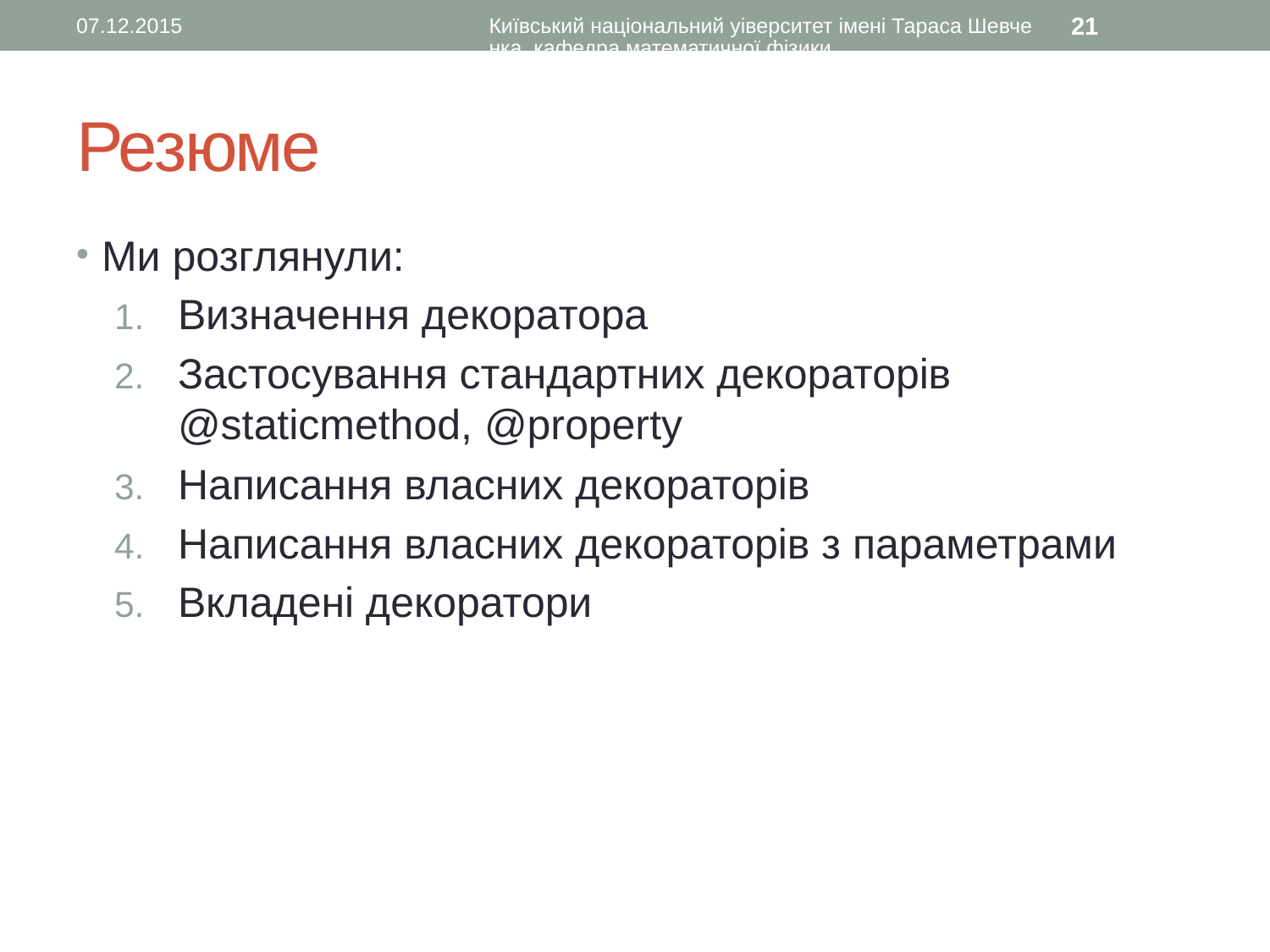

07.12.2015
Київський національний уіверситет імені Тараса Шевченка, кафедра математичної фізики
21
# Резюме
Ми розглянули:
Визначення декоратора
Застосування стандартних декораторів @staticmethod, @property
Написання власних декораторів
Написання власних декораторів з параметрами
Вкладені декоратори